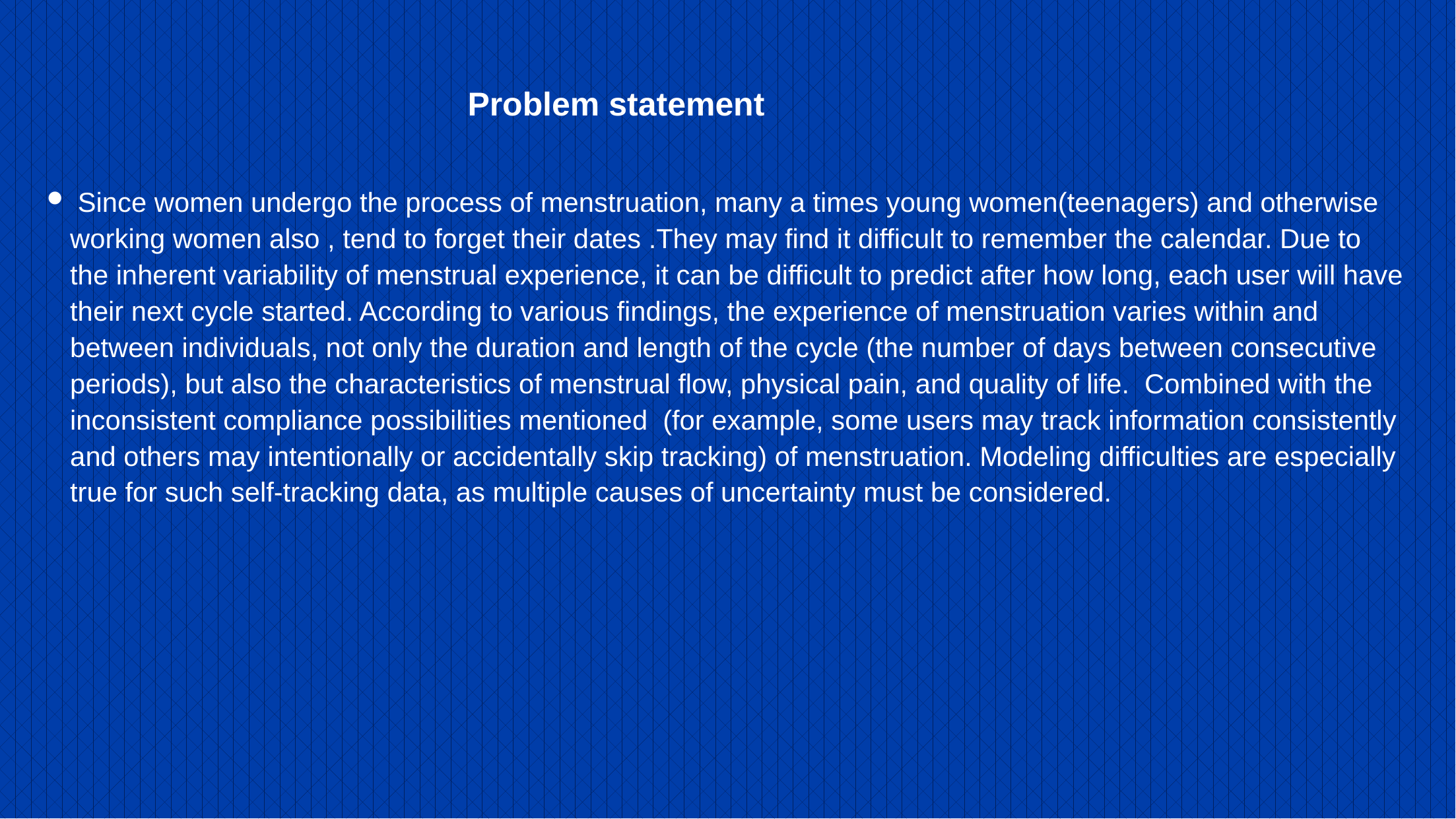

# Problem statement

 Since women undergo the process of menstruation, many a times young women(teenagers) and otherwise working women also , tend to forget their dates .They may find it difficult to remember the calendar. Due to the inherent variability of menstrual experience, it can be difficult to predict after how long, each user will have their next cycle started. According to various findings, the experience of menstruation varies within and between individuals, not only the duration and length of the cycle (the number of days between consecutive periods), but also the characteristics of menstrual flow, physical pain, and quality of life.  Combined with the inconsistent compliance possibilities mentioned  (for example, some users may track information consistently and others may intentionally or accidentally skip tracking) of menstruation. Modeling difficulties are especially true for such self-tracking data, as multiple causes of uncertainty must be considered.